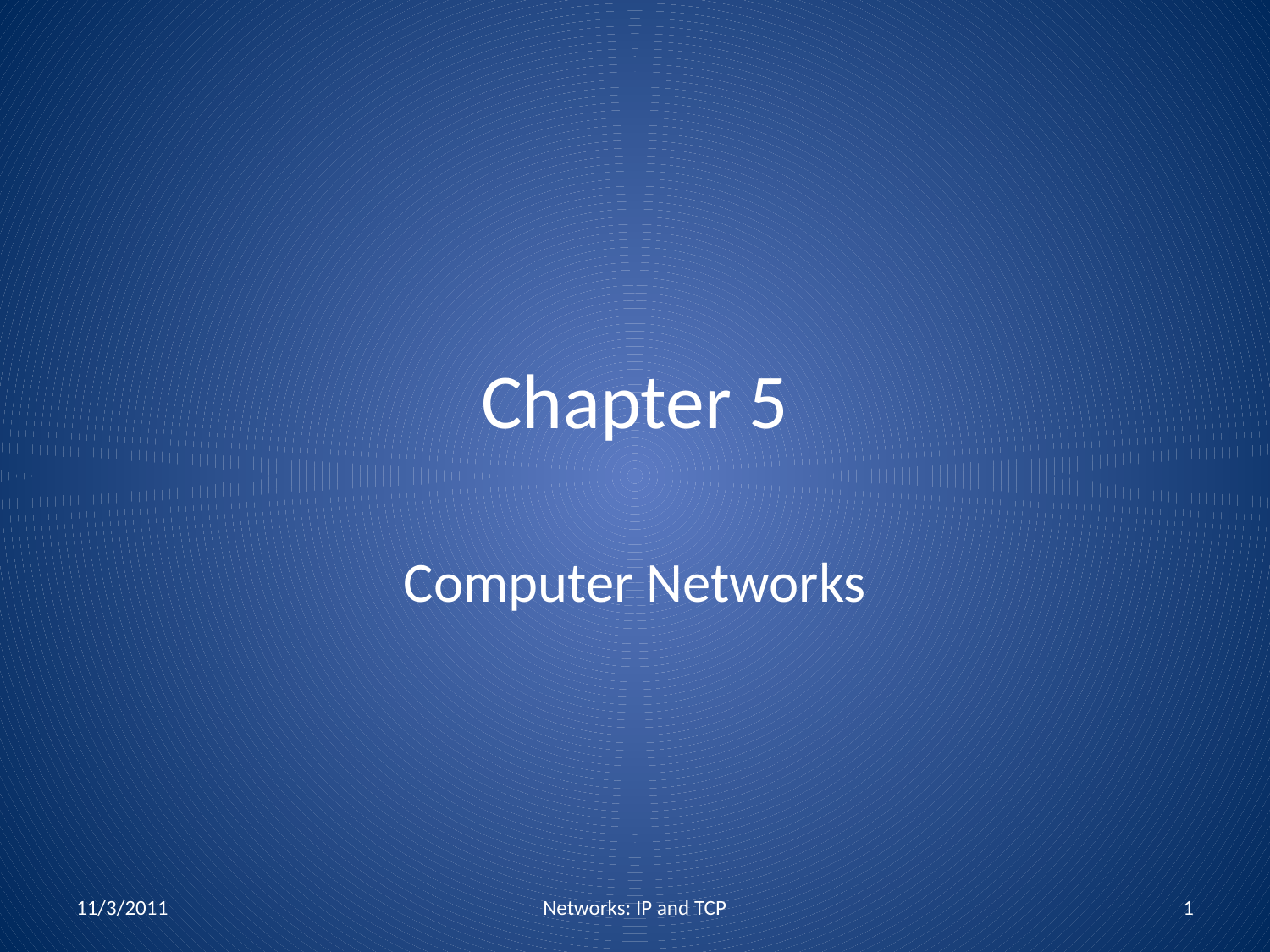

# Chapter 5
Computer Networks
11/3/2011
Networks: IP and TCP
1